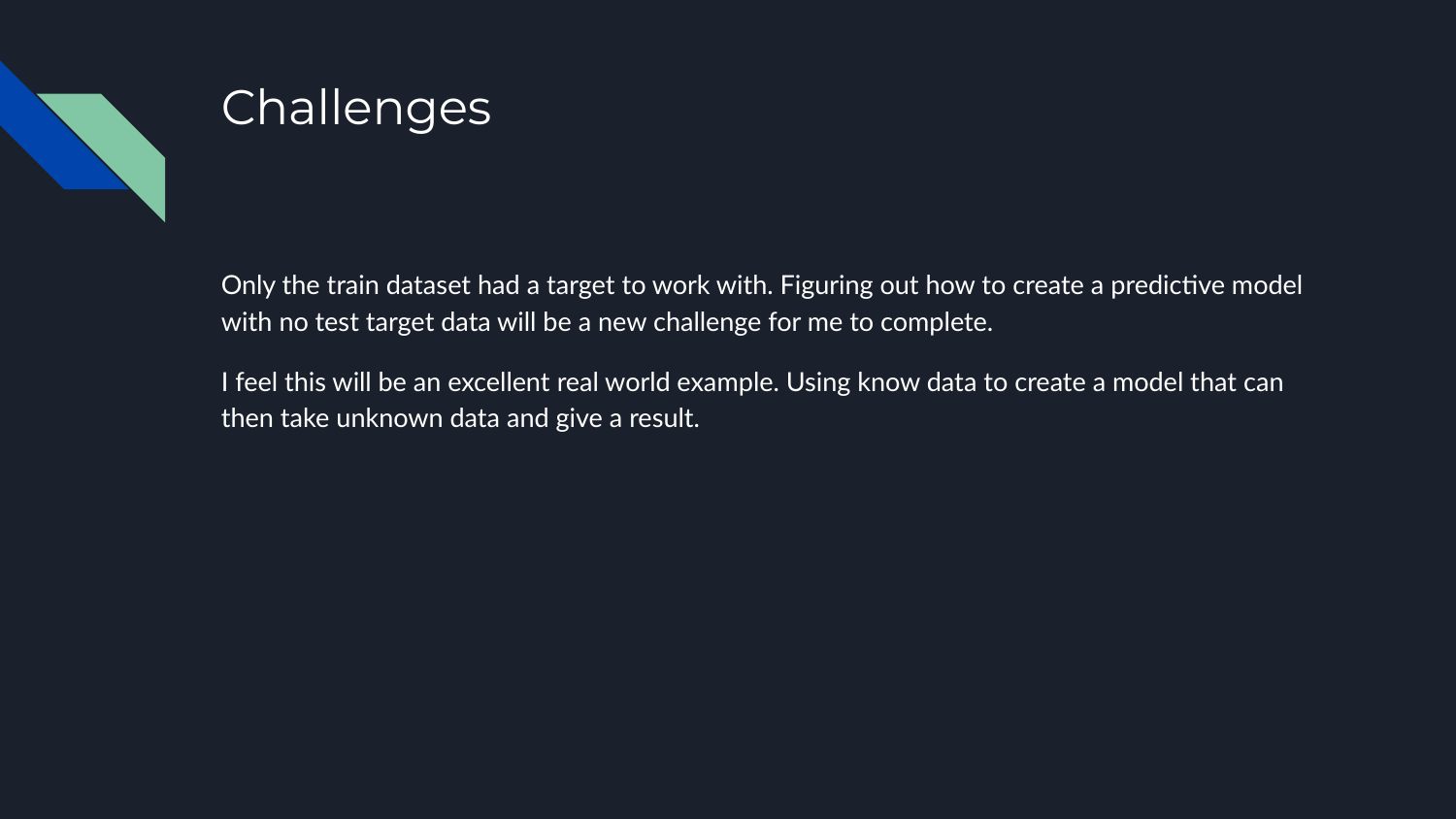

# Challenges
Only the train dataset had a target to work with. Figuring out how to create a predictive model with no test target data will be a new challenge for me to complete.
I feel this will be an excellent real world example. Using know data to create a model that can then take unknown data and give a result.